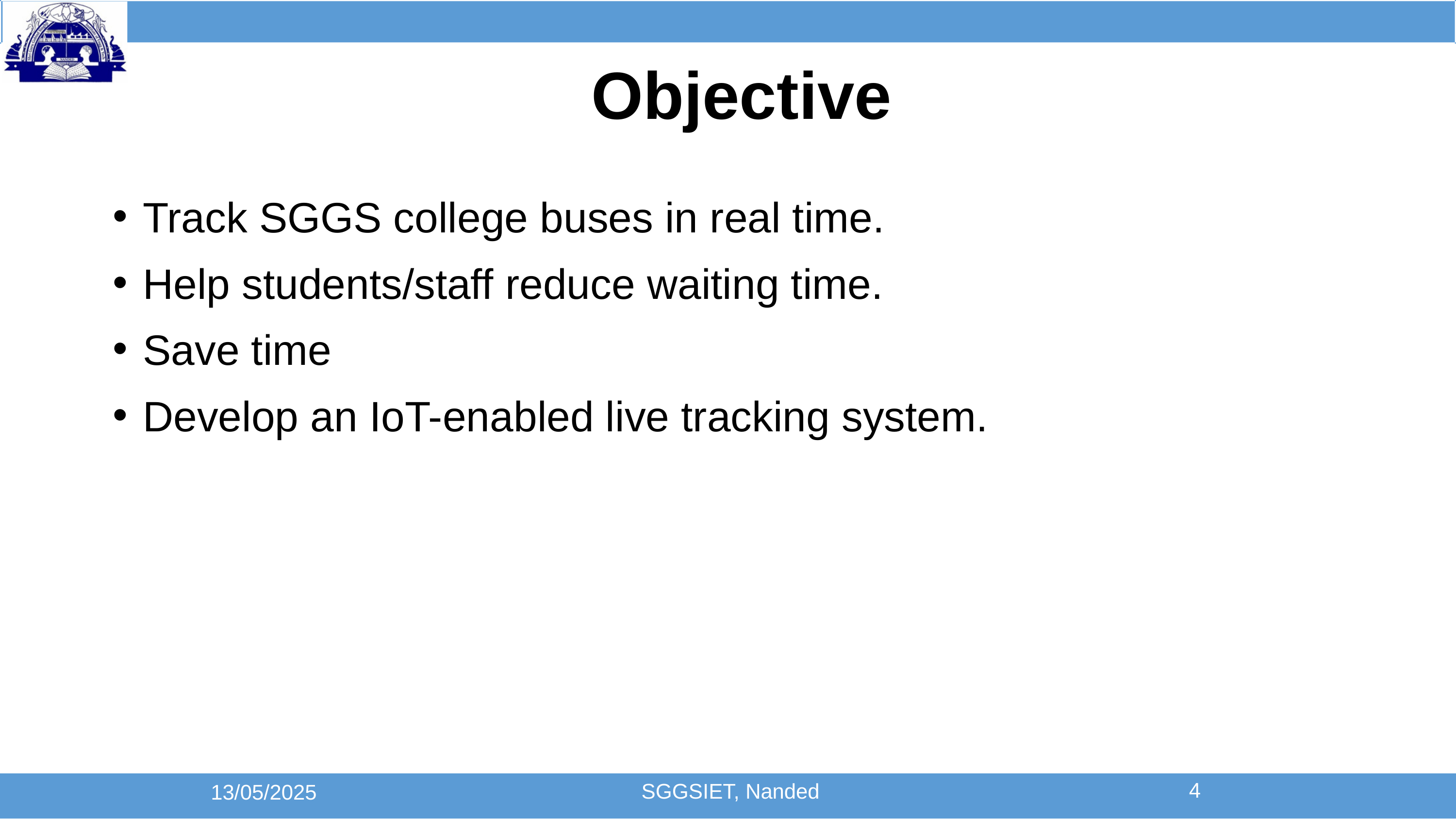

Objective

Track SGGS college buses in real time.
Help students/staff reduce waiting time.
Save time
Develop an IoT-enabled live tracking system.

4

SGGSIET, Nanded

13/05/2025